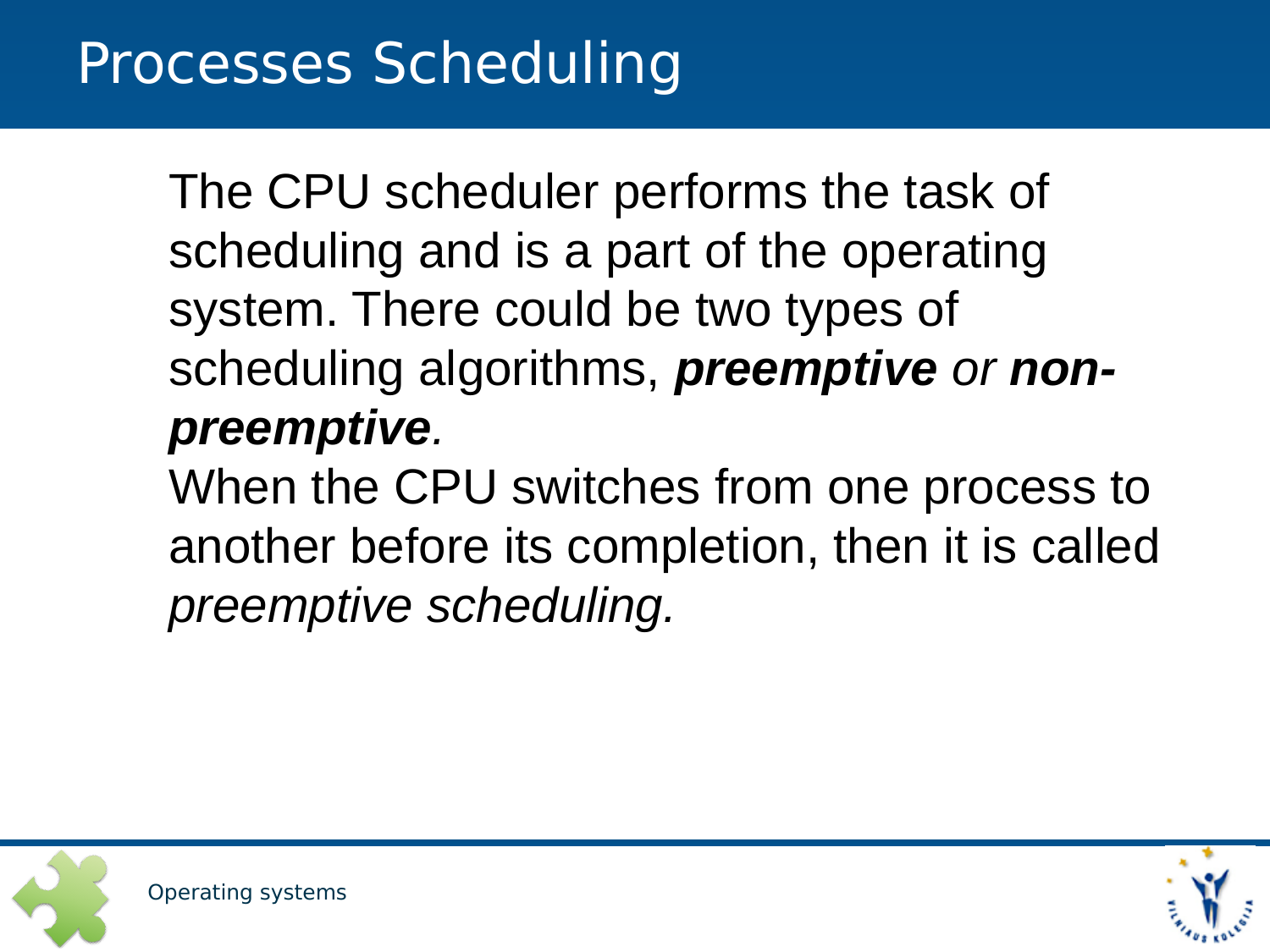

# Processes Scheduling
The CPU scheduler performs the task of scheduling and is a part of the operating system. There could be two types of scheduling algorithms, preemptive or non-preemptive.
When the CPU switches from one process to another before its completion, then it is called preemptive scheduling.

Operating systems